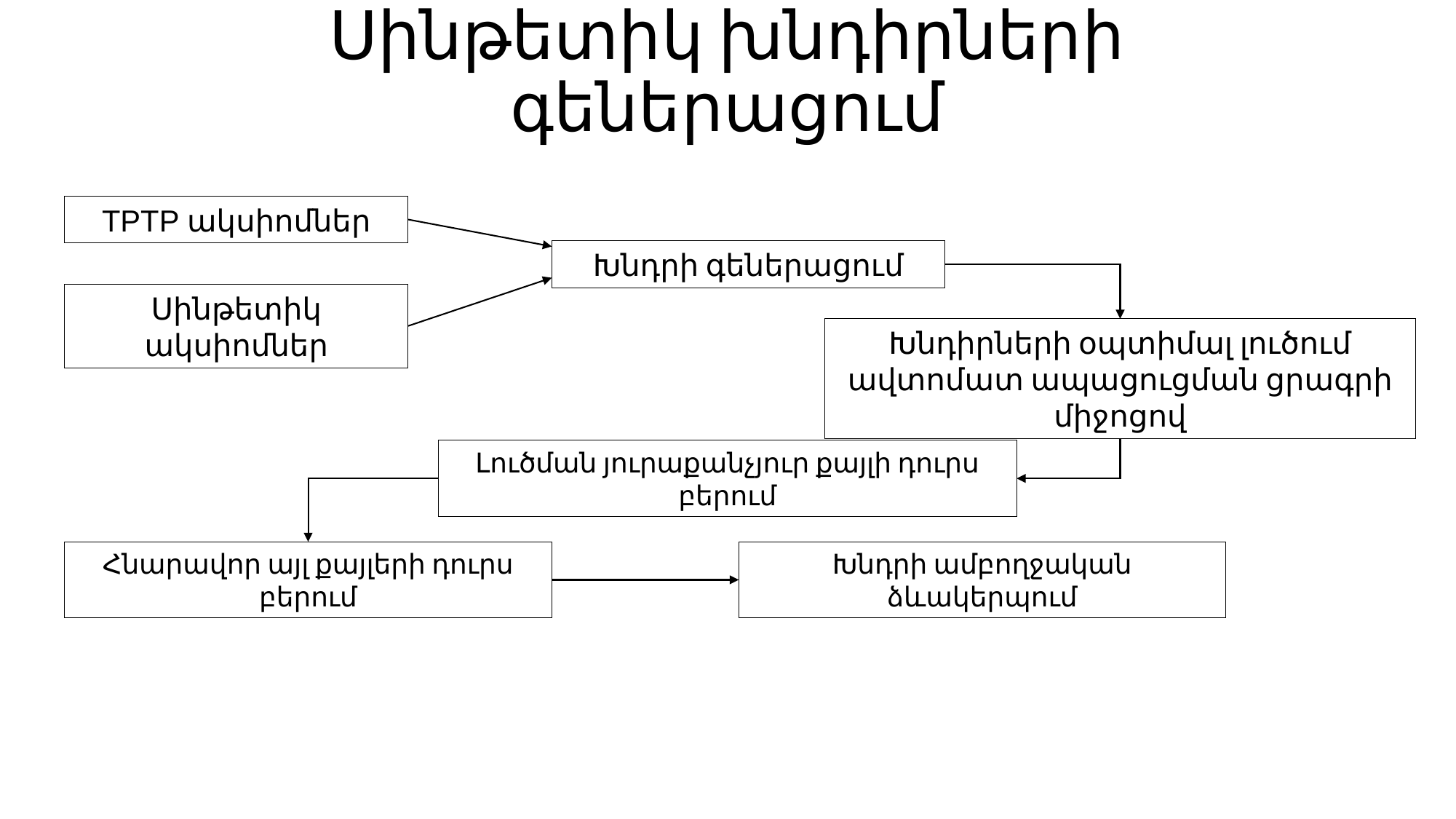

# Սինթետիկ խնդիրների գեներացում
TPTP ակսիոմներ
Խնդրի գեներացում
Սինթետիկ ակսիոմներ
Խնդիրների օպտիմալ լուծում ավտոմատ ապացուցման ցրագրի միջոցով
Լուծման յուրաքանչյուր քայլի դուրս բերում
Հնարավոր այլ քայլերի դուրս բերում
Խնդրի ամբողջական ձևակերպում